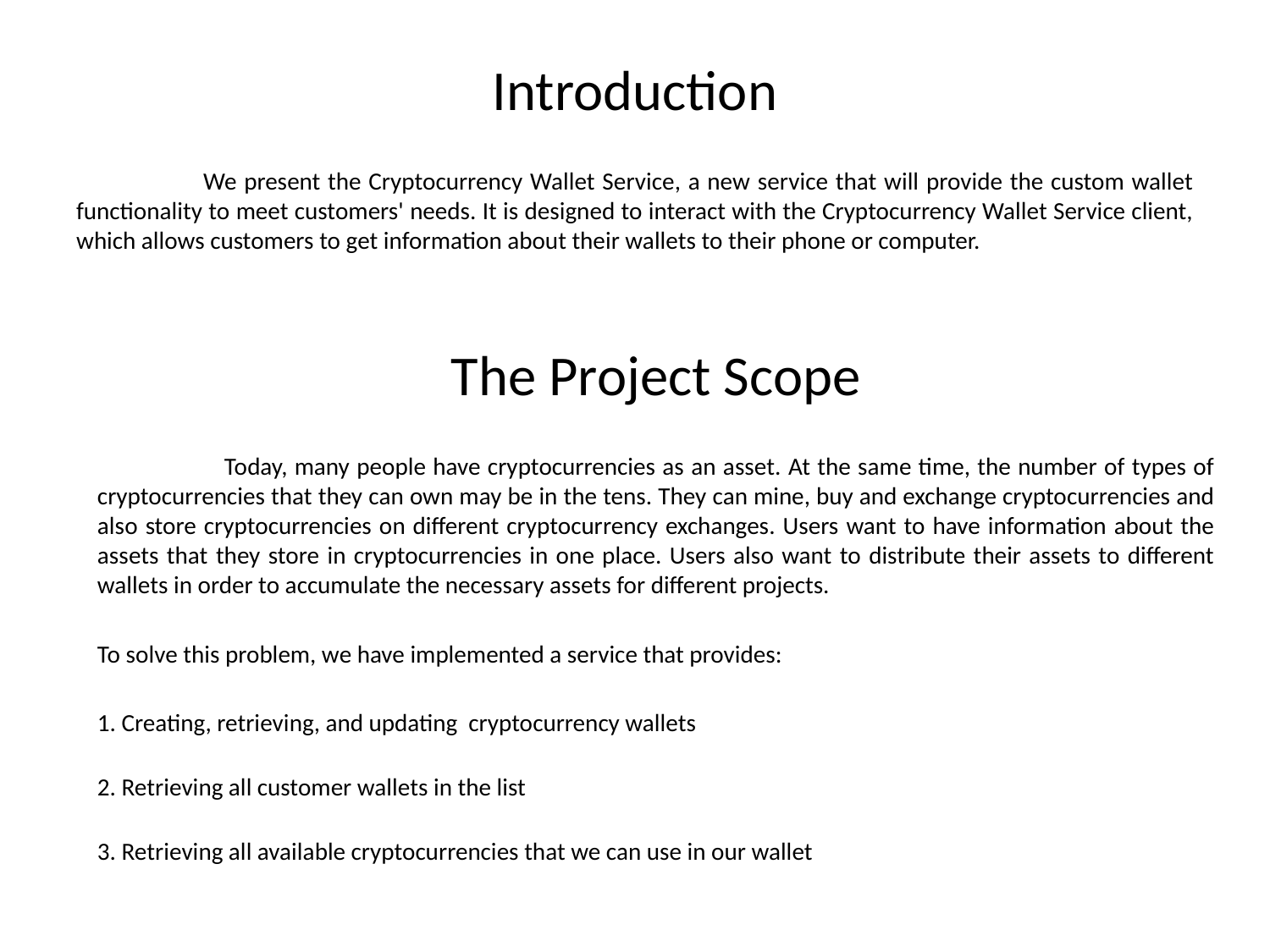

# Introduction
	We present the Cryptocurrency Wallet Service, a new service that will provide the custom wallet functionality to meet customers' needs. It is designed to interact with the Cryptocurrency Wallet Service client, which allows customers to get information about their wallets to their phone or computer.

The Project Scope
	Today, many people have cryptocurrencies as an asset. At the same time, the number of types of cryptocurrencies that they can own may be in the tens. They can mine, buy and exchange cryptocurrencies and also store cryptocurrencies on different cryptocurrency exchanges. Users want to have information about the assets that they store in cryptocurrencies in one place. Users also want to distribute their assets to different wallets in order to accumulate the necessary assets for different projects.

To solve this problem, we have implemented a service that provides:

1. Creating, retrieving, and updating  cryptocurrency wallets
2. Retrieving all customer wallets in the list
3. Retrieving all available cryptocurrencies that we can use in our wallet